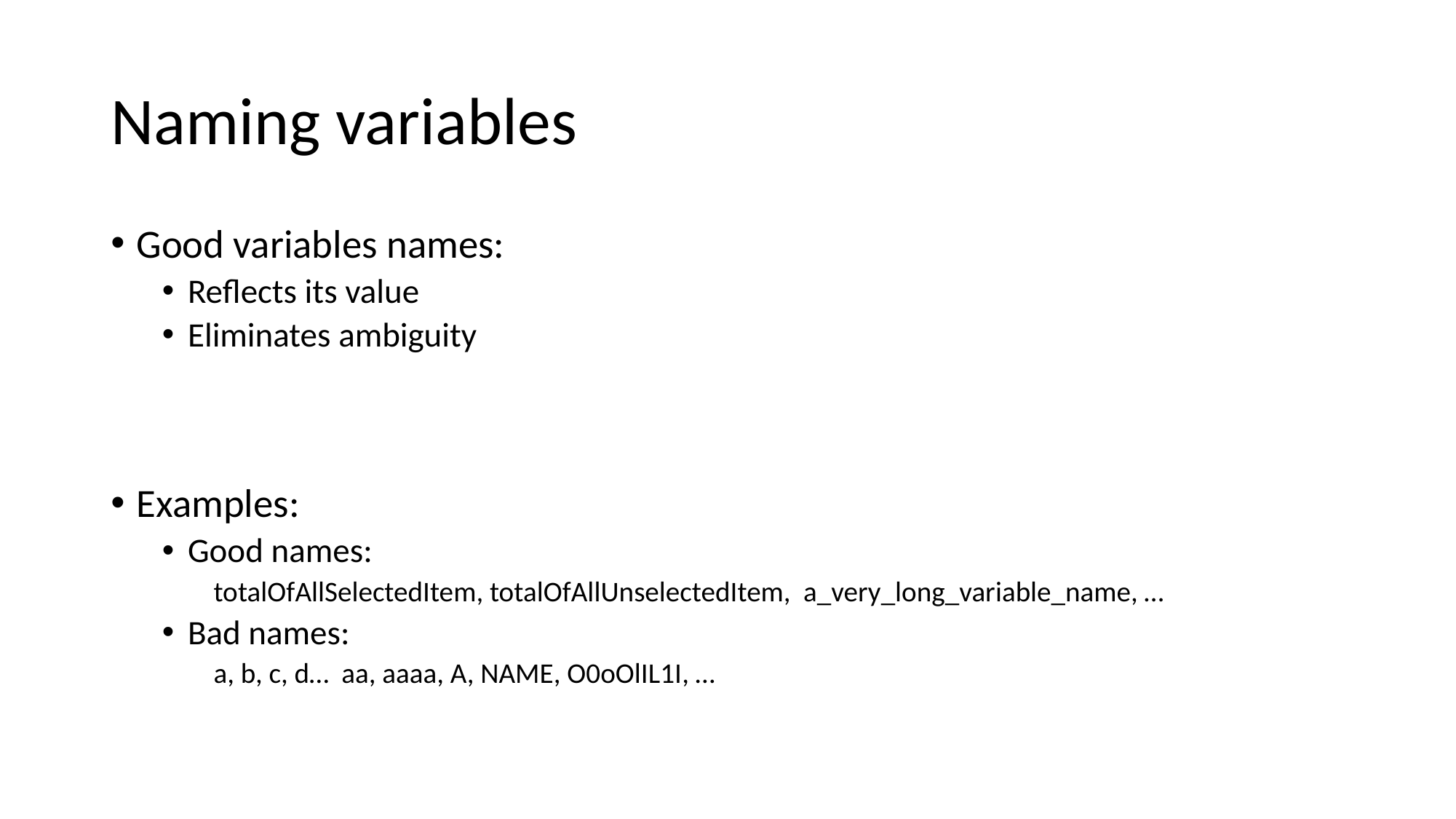

# Naming variables
Good variables names:
Reflects its value
Eliminates ambiguity

Examples:
Good names:
totalOfAllSelectedItem, totalOfAllUnselectedItem,  a_very_long_variable_name, …
Bad names:
a, b, c, d…  aa, aaaa, A, NAME, O0oOlIL1I, …